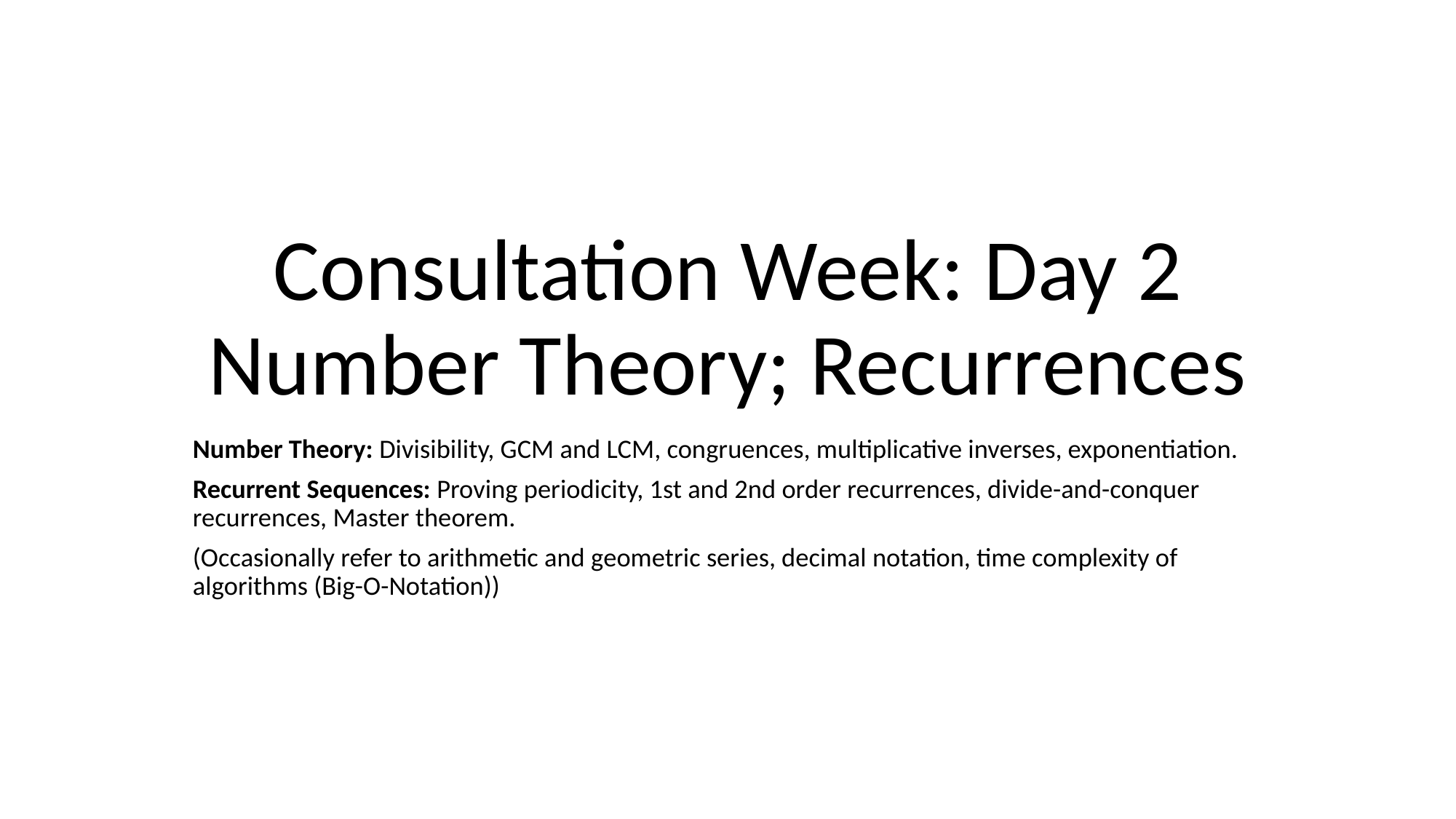

# Consultation Week: Day 2 Number Theory; Recurrences
Number Theory: Divisibility, GCM and LCM, congruences, multiplicative inverses, exponentiation.
Recurrent Sequences: Proving periodicity, 1st and 2nd order recurrences, divide-and-conquer recurrences, Master theorem.
(Occasionally refer to arithmetic and geometric series, decimal notation, time complexity of algorithms (Big-O-Notation))